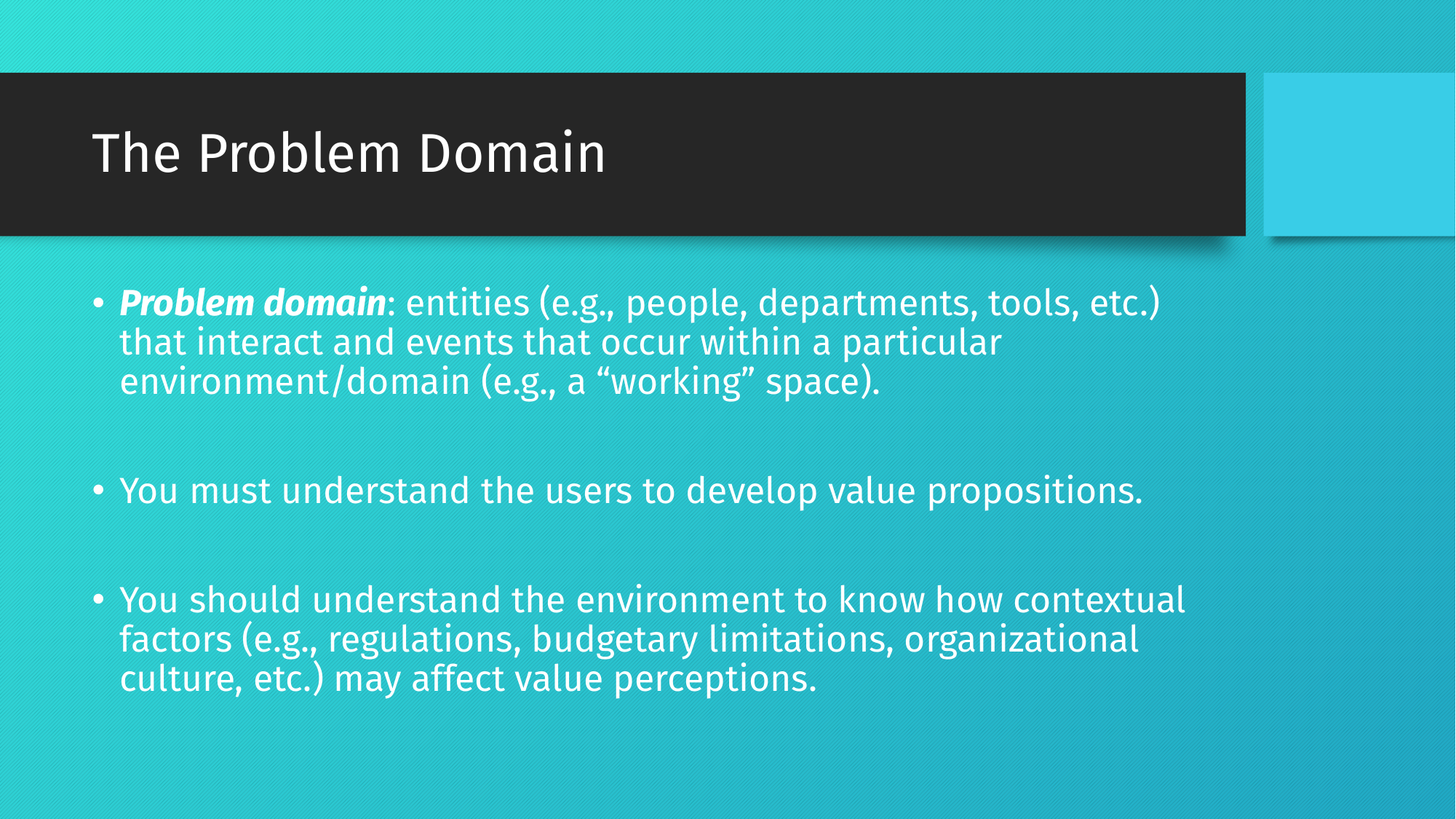

# The Problem Domain
Problem domain: entities (e.g., people, departments, tools, etc.) that interact and events that occur within a particular environment/domain (e.g., a “working” space).

You must understand the users to develop value propositions.

You should understand the environment to know how contextual factors (e.g., regulations, budgetary limitations, organizational culture, etc.) may affect value perceptions.